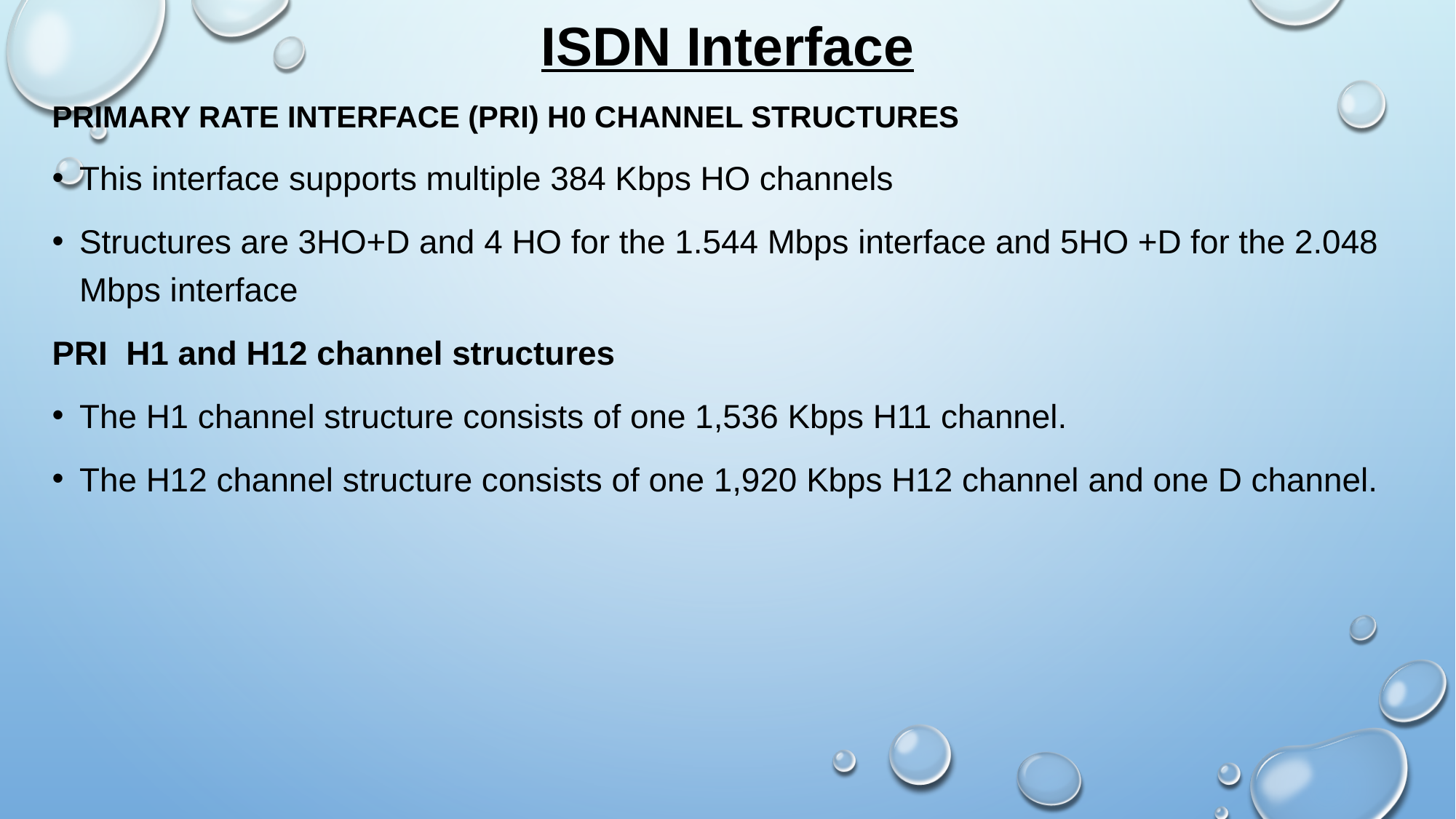

# ISDN Interface
Primary Rate Interface (PRI) H0 channel structures
This interface supports multiple 384 Kbps HO channels
Structures are 3HO+D and 4 HO for the 1.544 Mbps interface and 5HO +D for the 2.048 Mbps interface
PRI  H1 and H12 channel structures
The H1 channel structure consists of one 1,536 Kbps H11 channel.
The H12 channel structure consists of one 1,920 Kbps H12 channel and one D channel.